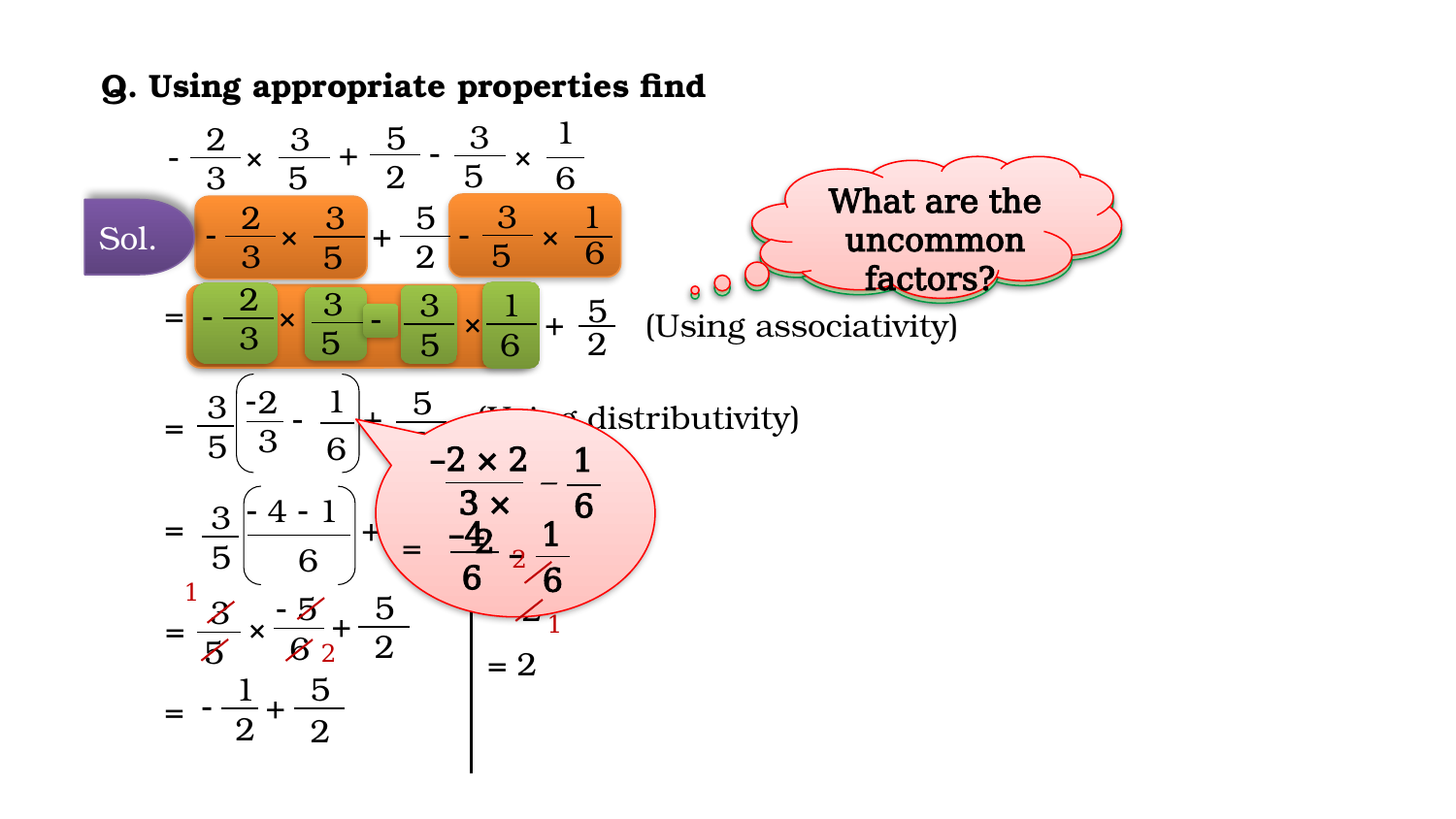

Q. Using appropriate properties find
1
3
5
2
3
−
+
×
×
−
5
2
6
3
5

What are the uncommon factors?

What are the common factors?
3
1
2
5
3
×
−
×
−
+
6
5
3
2
5

Sol.
2
−
3
3
3
1

5

=
×
−
×
+
(Using associativity)

5
2
5
6
1
−
2

5
3
+
(Using distributivity)
−
=

3
2
5
6
–2 × 2
1
–
− 1 + 5

3 × 2
6
− 4 − 1

5
3
=
=
+
–4
1
2
=
–
2
5
6
2
4
6
6
=
1
5
− 5
2
3
+
×
1
=
2
6
5
2
=
2
5
1
−
2
+
=
2